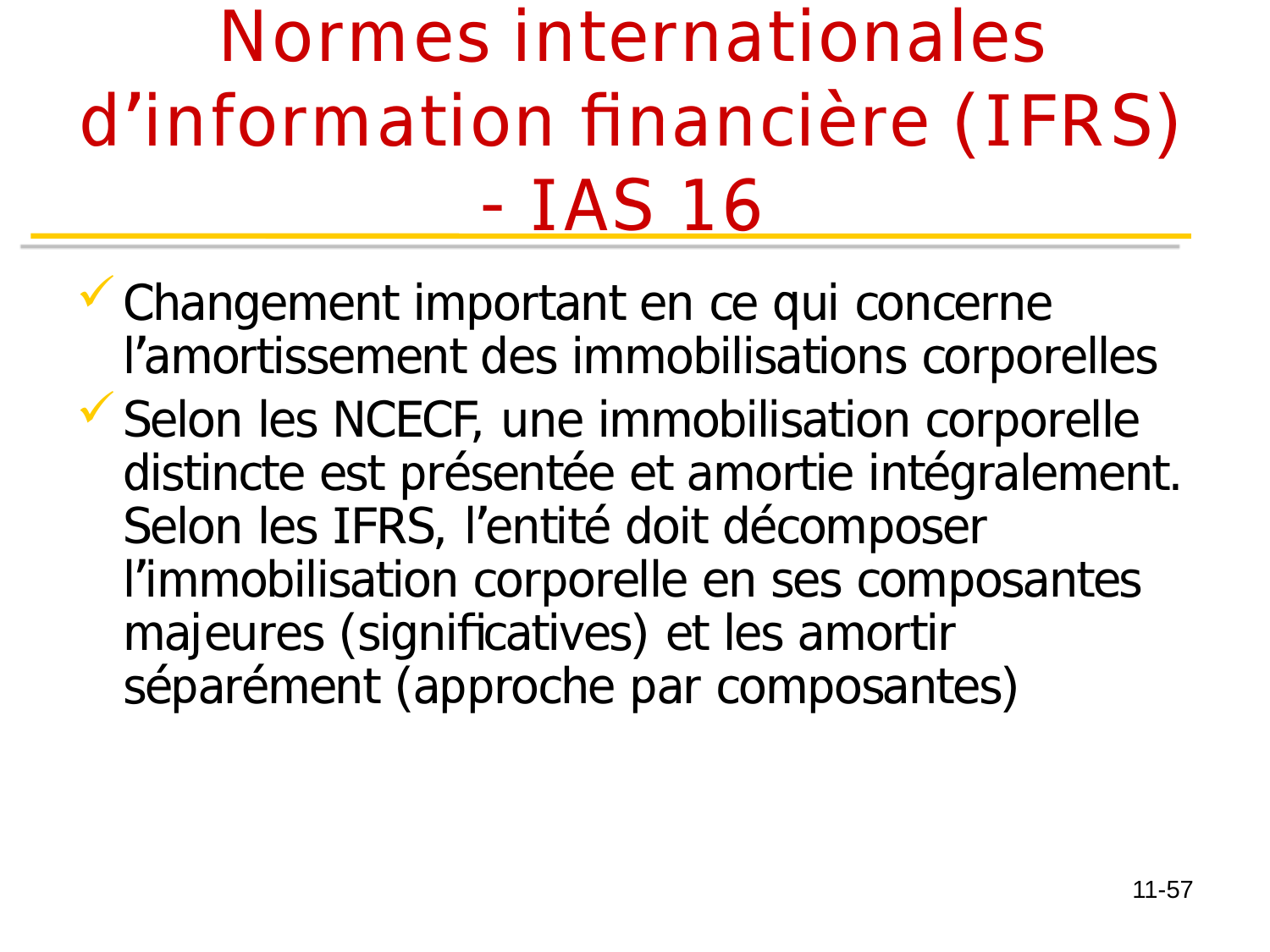

# Normes internationales d’information financière (IFRS) - IAS 16

Changement important en ce qui concerne l’amortissement des immobilisations corporelles
Selon les NCECF, une immobilisation corporelle distincte est présentée et amortie intégralement. Selon les IFRS, l’entité doit décomposer l’immobilisation corporelle en ses composantes majeures (significatives) et les amortir séparément (approche par composantes)

11-57